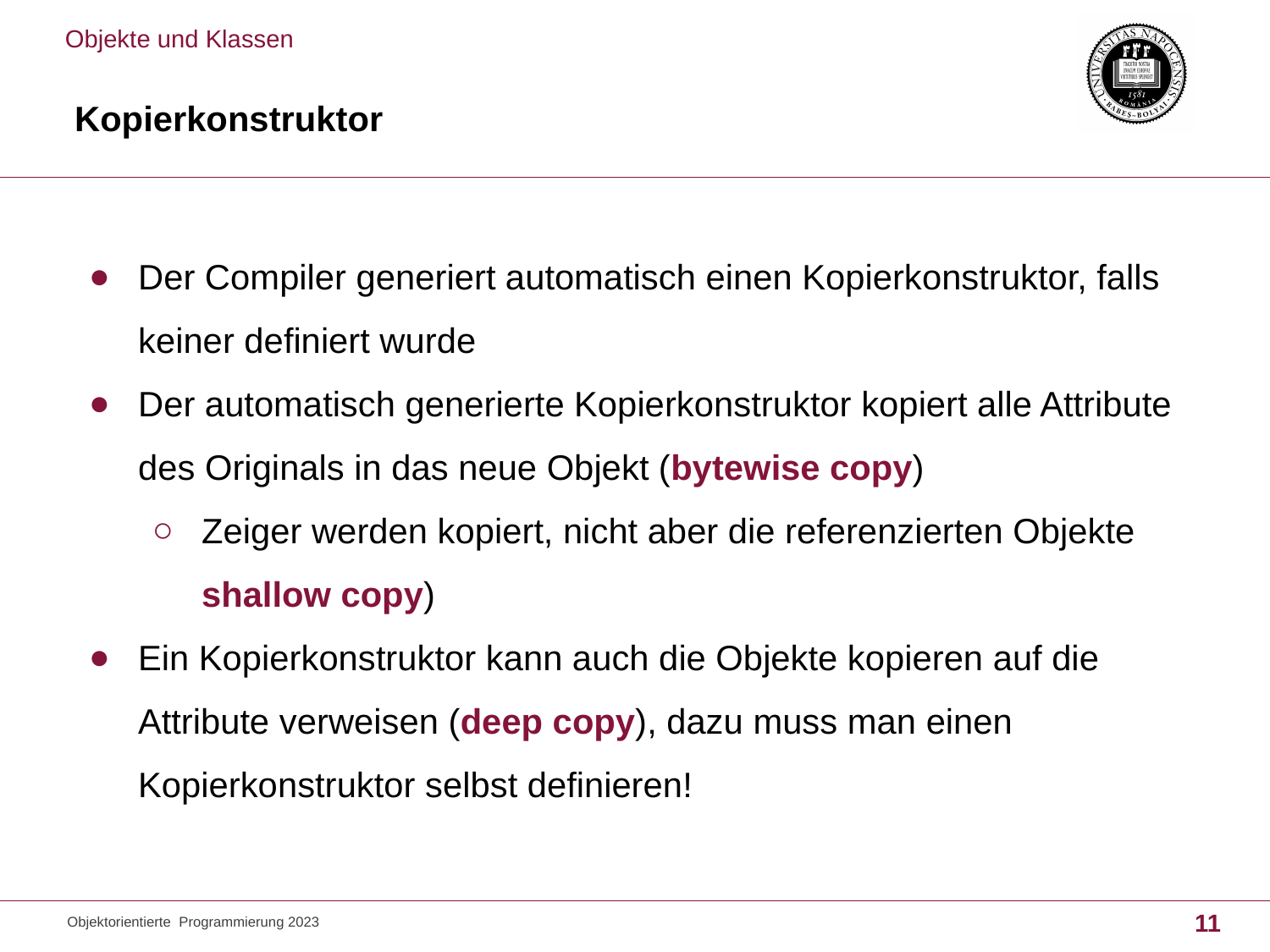

Objekte und Klassen
# Kopierkonstruktor
Der Compiler generiert automatisch einen Kopierkonstruktor, falls keiner definiert wurde
Der automatisch generierte Kopierkonstruktor kopiert alle Attribute des Originals in das neue Objekt (bytewise copy)
Zeiger werden kopiert, nicht aber die referenzierten Objekte shallow copy)
Ein Kopierkonstruktor kann auch die Objekte kopieren auf die Attribute verweisen (deep copy), dazu muss man einen Kopierkonstruktor selbst definieren!
Objektorientierte  Programmierung 2023
11